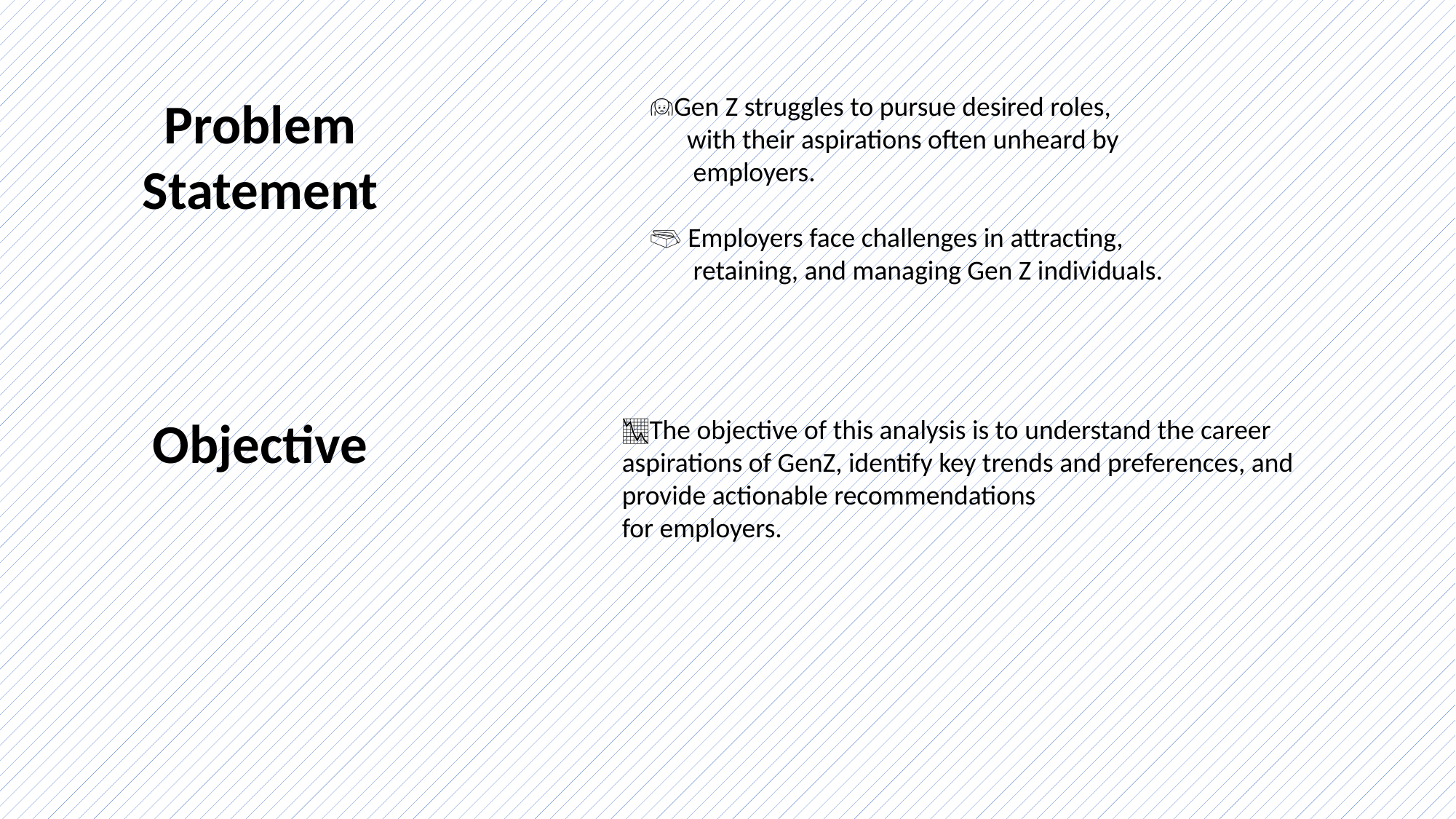

Problem
Statement
🙍Gen Z struggles to pursue desired roles,
      with their aspirations often unheard by
       employers.

🗃️ Employers face challenges in attracting,
       retaining, and managing Gen Z individuals.

Objective

📉The objective of this analysis is to understand the career      aspirations of GenZ, identify key trends and preferences, and provide actionable recommendations
for employers.